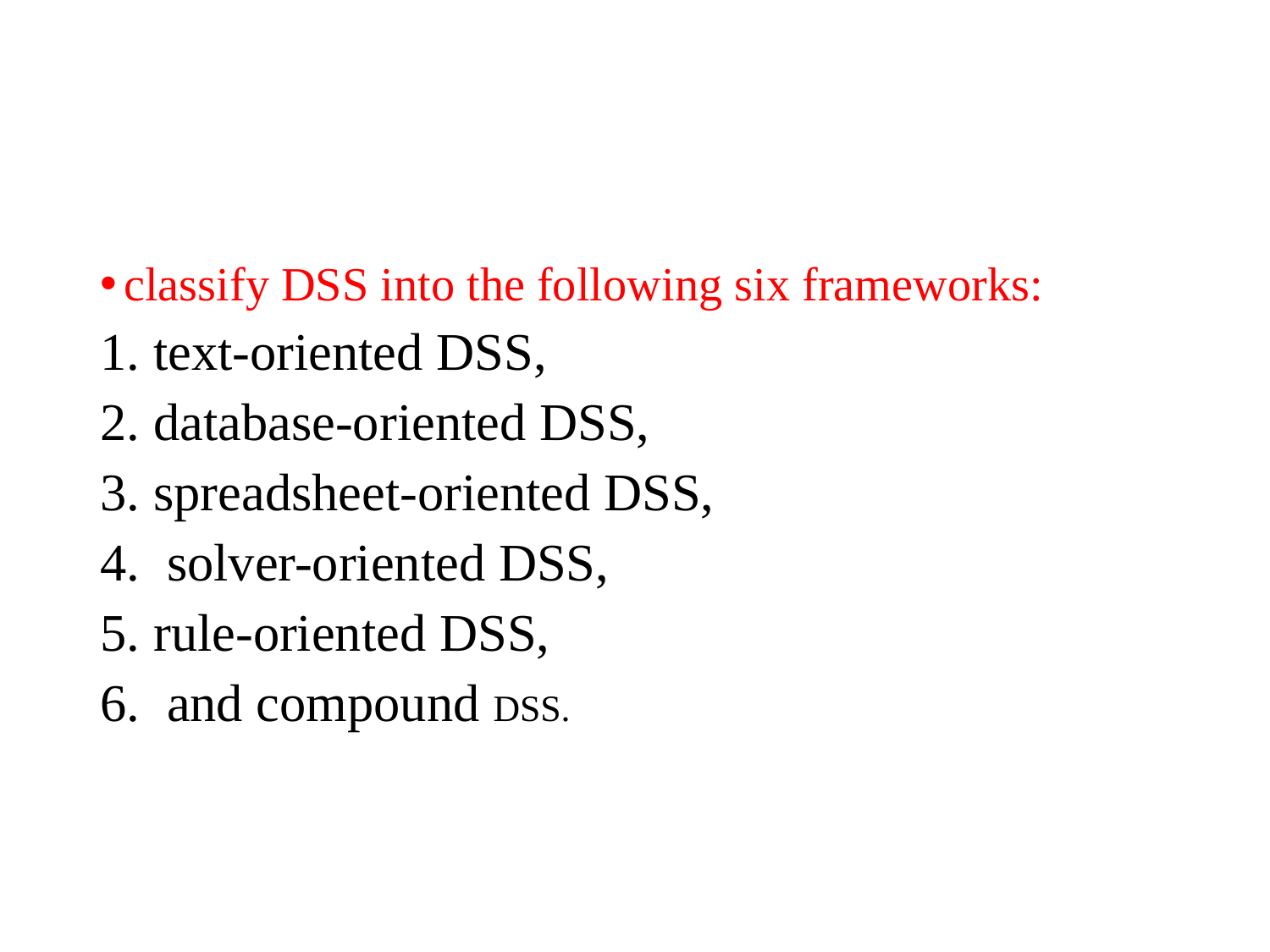

#
classify DSS into the following six frameworks:
text-oriented DSS,
database-oriented DSS,
spreadsheet-oriented DSS,
 solver-oriented DSS,
rule-oriented DSS,
 and compound DSS.